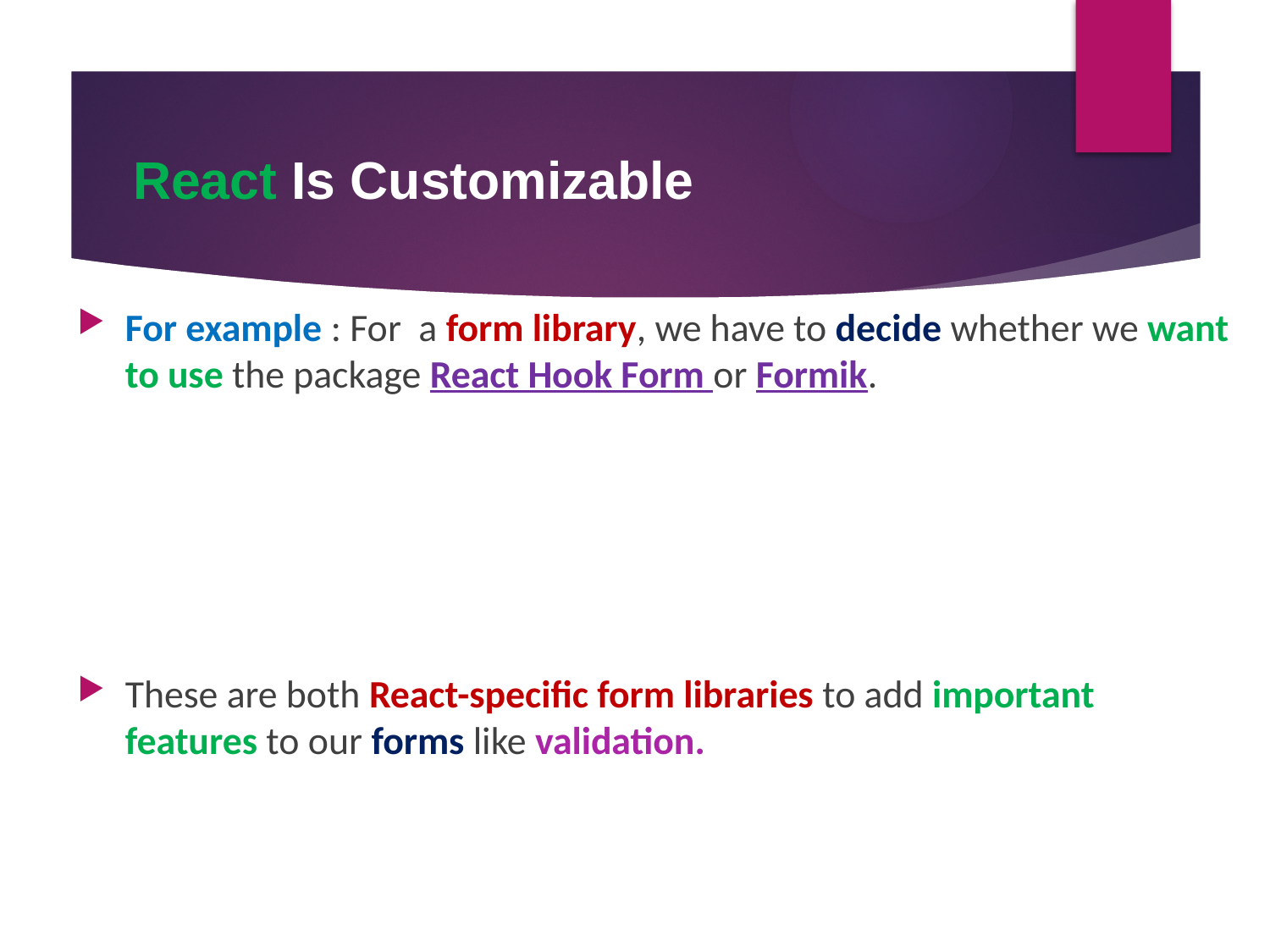

# React Is Customizable
For example : For  a form library, we have to decide whether we want to use the package React Hook Form or Formik.

These are both React-specific form libraries to add important features to our forms like validation.